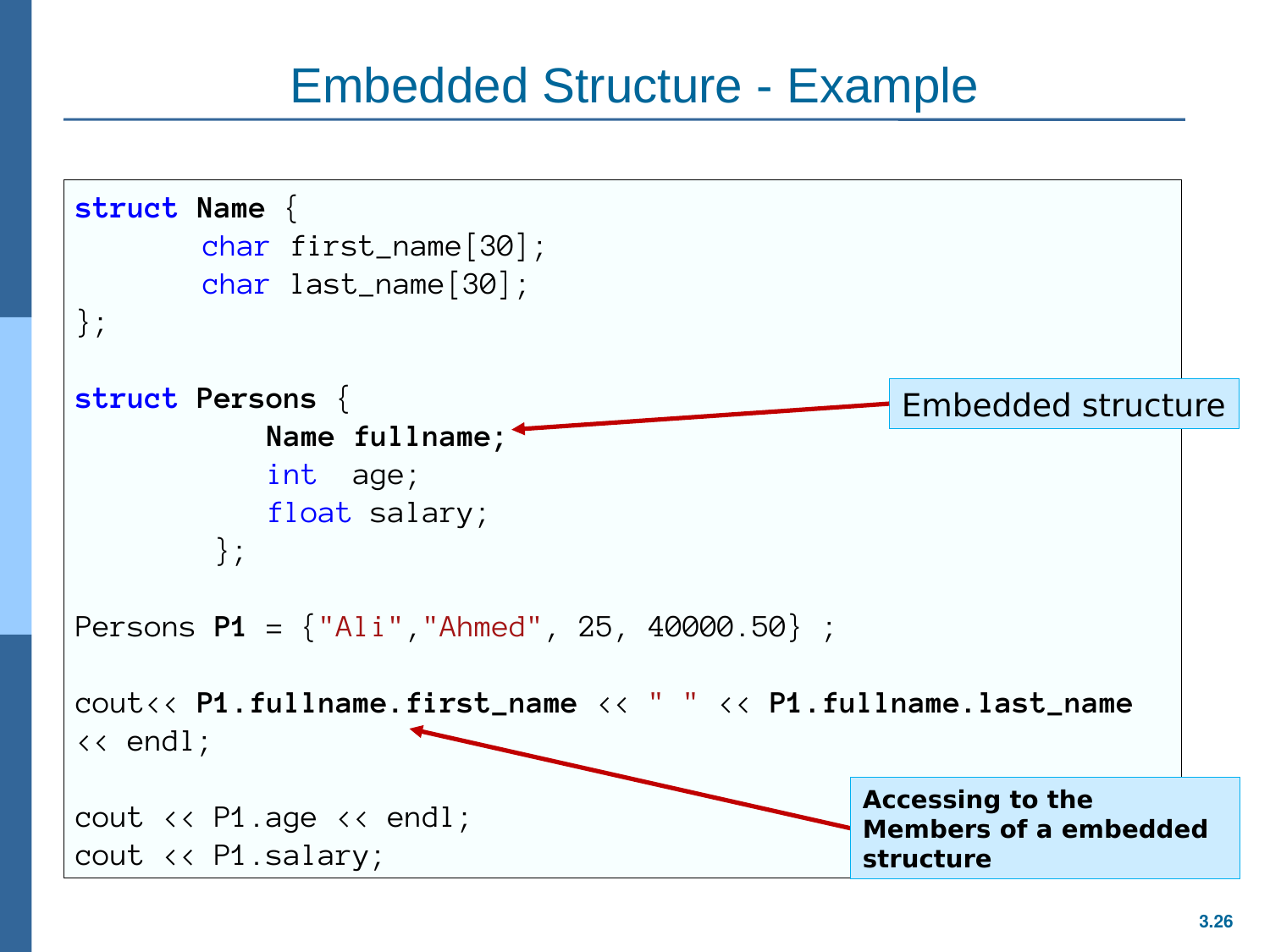

# Embedded Structure - Example
struct Name {
	char first_name[30];
	char last_name[30];
};

struct Persons {
           Name fullname;
           int  age;
           float salary;
        };

Persons P1 = {"Ali","Ahmed", 25, 40000.50} ;

cout<< P1.fullname.first_name << " " << P1.fullname.last_name << endl;

cout << P1.age << endl;
cout << P1.salary;
Embedded structure
Accessing to the Members of a embedded structure